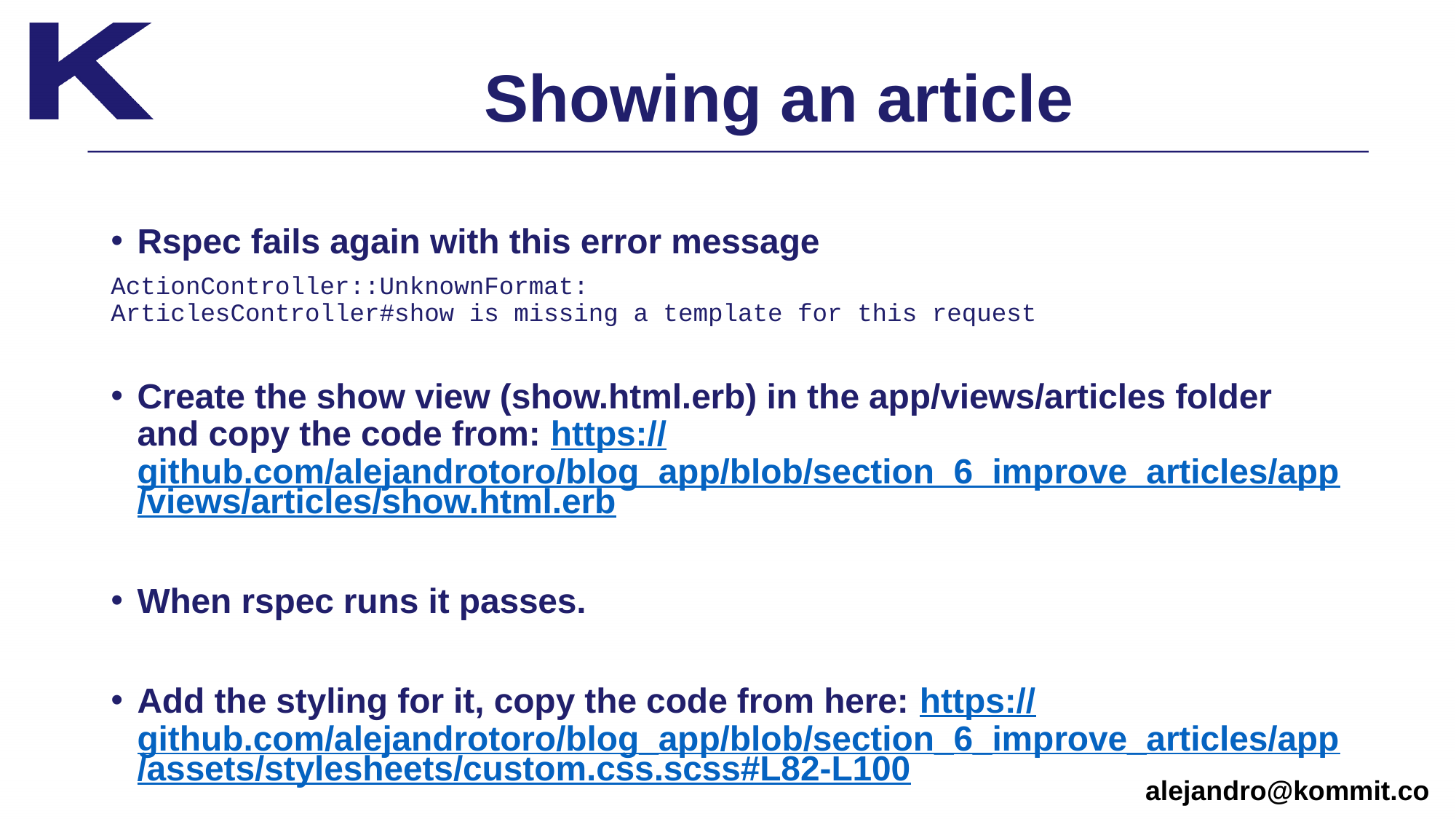

# Showing an article
Rspec fails again with this error message
ActionController::UnknownFormat:
ArticlesController#show is missing a template for this request

Create the show view (show.html.erb) in the app/views/articles folder and copy the code from: https://github.com/alejandrotoro/blog_app/blob/section_6_improve_articles/app/views/articles/show.html.erb

When rspec runs it passes.

Add the styling for it, copy the code from here: https://github.com/alejandrotoro/blog_app/blob/section_6_improve_articles/app/assets/stylesheets/custom.css.scss#L82-L100

alejandro@kommit.co